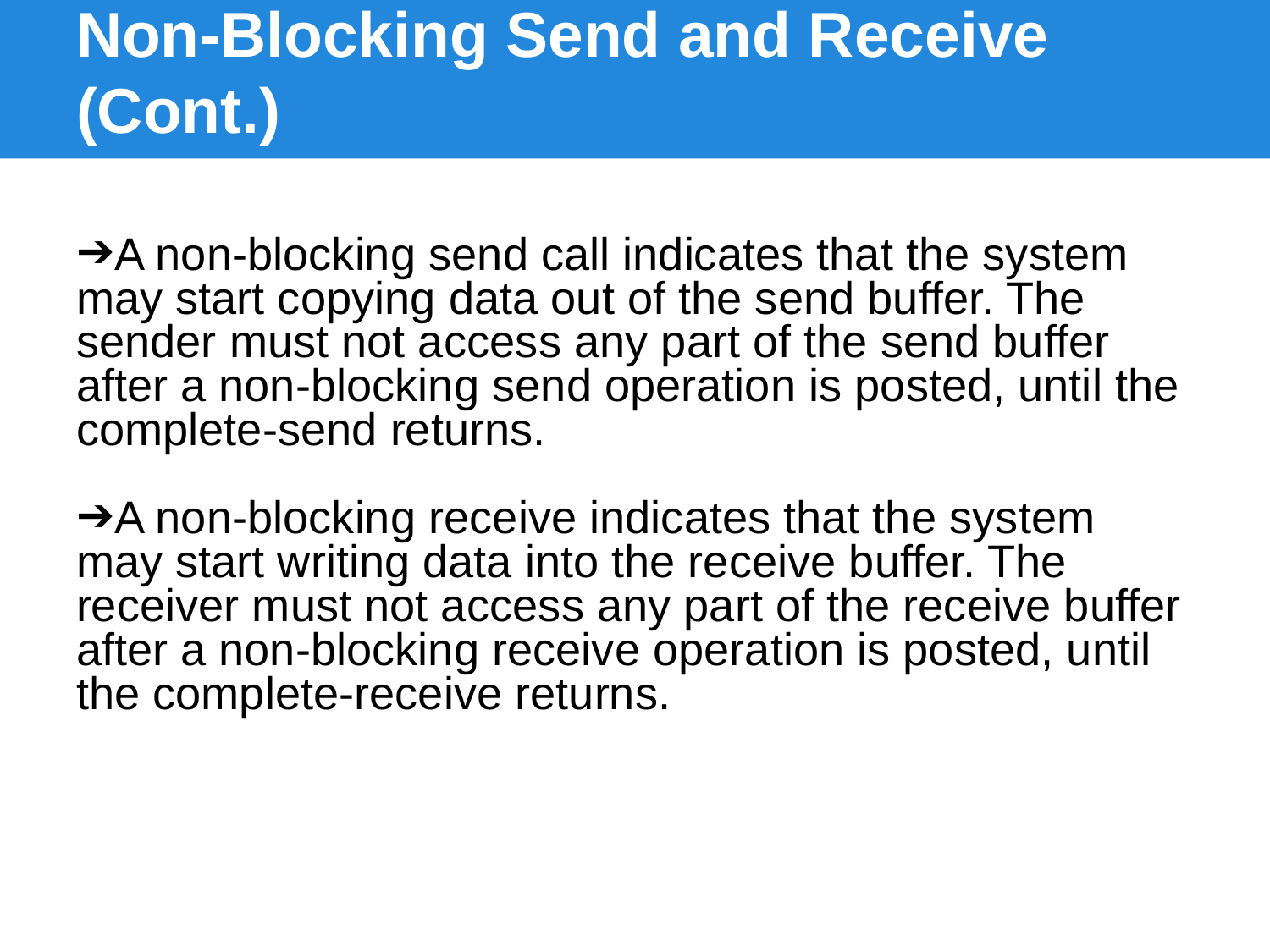

# Non-Blocking Send and Receive (Cont.)
A non-blocking send call indicates that the system may start copying data out of the send buffer. The sender must not access any part of the send buffer after a non-blocking send operation is posted, until the complete-send returns.

A non-blocking receive indicates that the system may start writing data into the receive buffer. The receiver must not access any part of the receive buffer after a non-blocking receive operation is posted, until the complete-receive returns.